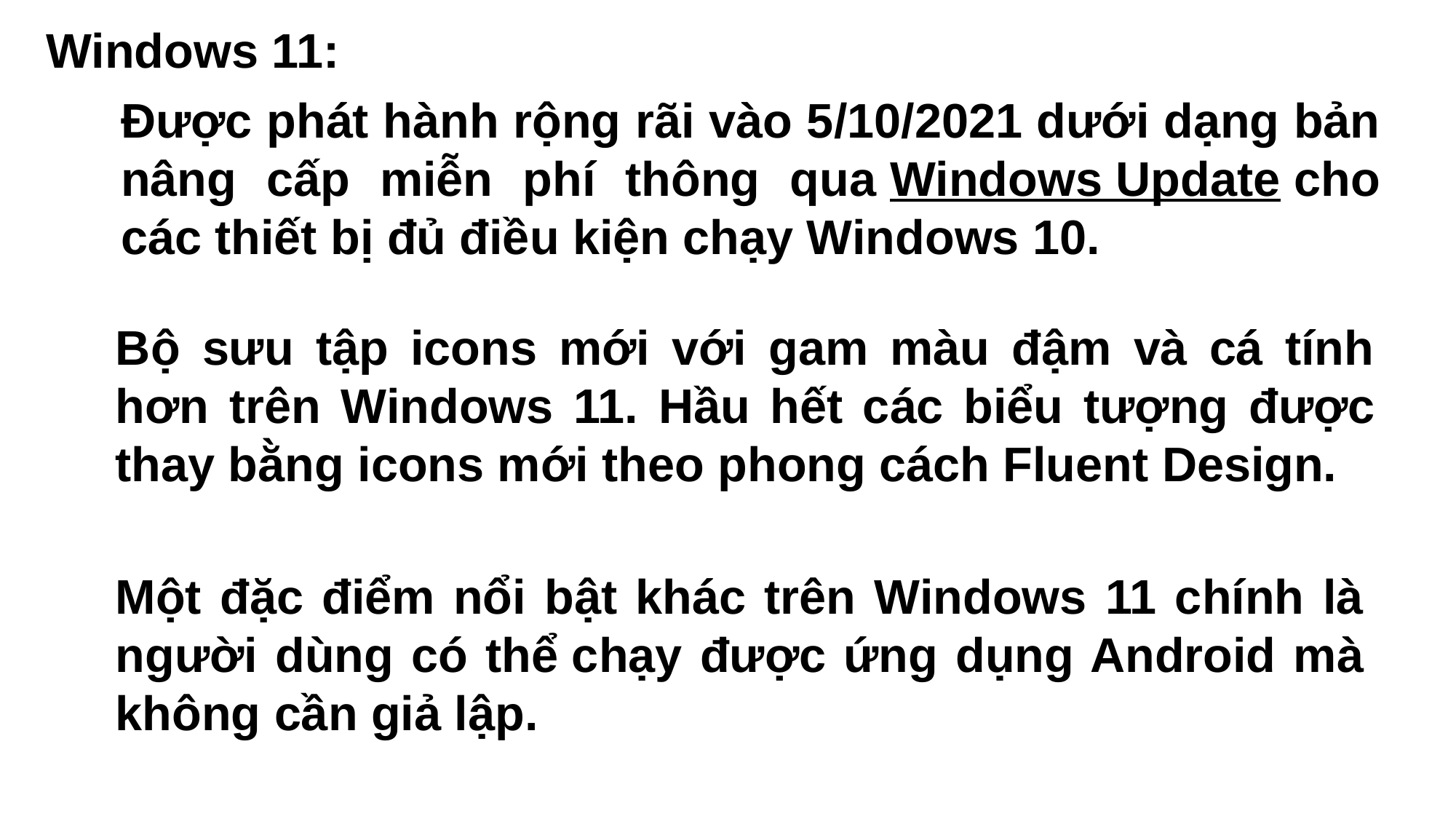

Windows 11:
Được phát hành rộng rãi vào 5/10/2021 dưới dạng bản nâng cấp miễn phí thông qua Windows Update cho các thiết bị đủ điều kiện chạy Windows 10.
Bộ sưu tập icons mới với gam màu đậm và cá tính hơn trên Windows 11. Hầu hết các biểu tượng được thay bằng icons mới theo phong cách Fluent Design.
Một đặc điểm nổi bật khác trên Windows 11 chính là người dùng có thể chạy được ứng dụng Android mà không cần giả lập.